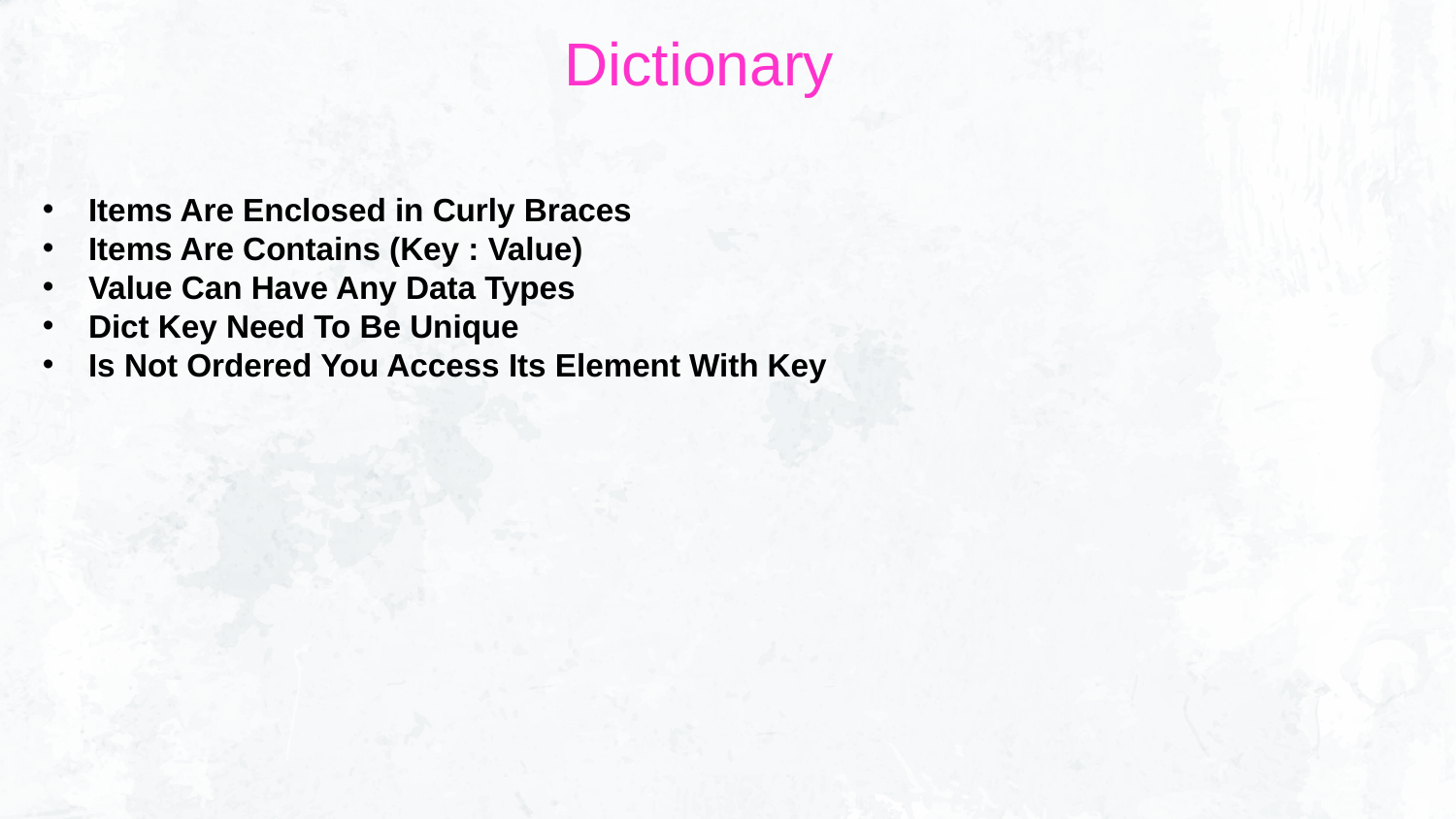

# Dictionary
Items Are Enclosed in Curly Braces
Items Are Contains (Key : Value)
Value Can Have Any Data Types
Dict Key Need To Be Unique
Is Not Ordered You Access Its Element With Key